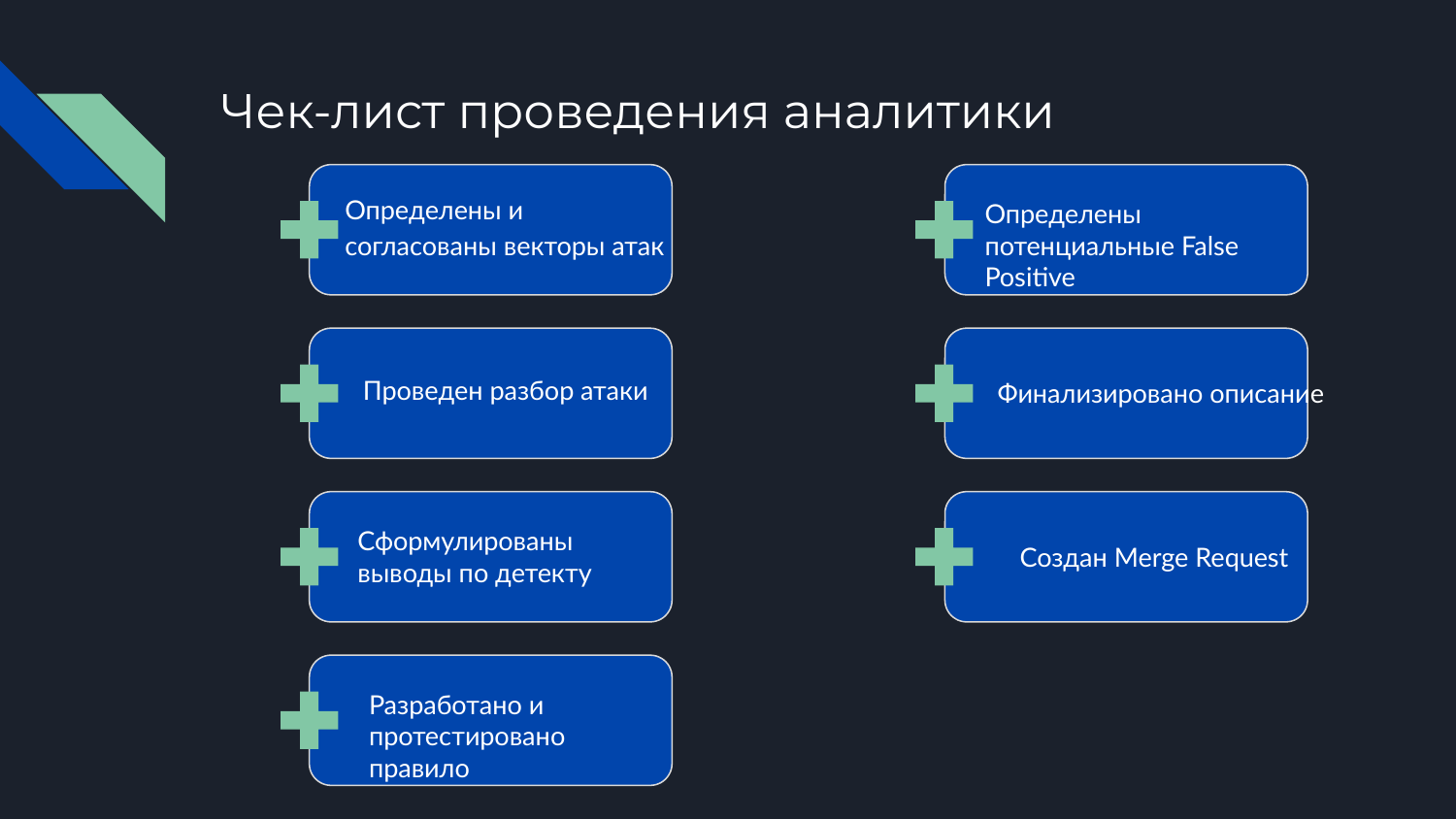

# Чек-лист проведения аналитики

Определены и согласованы векторы атак
Определены потенциальные False Positive

Проведен разбор атаки
Финализировано описание

Сформулированы выводы по детекту

Создан Merge Request

Разработано и протестировано правило